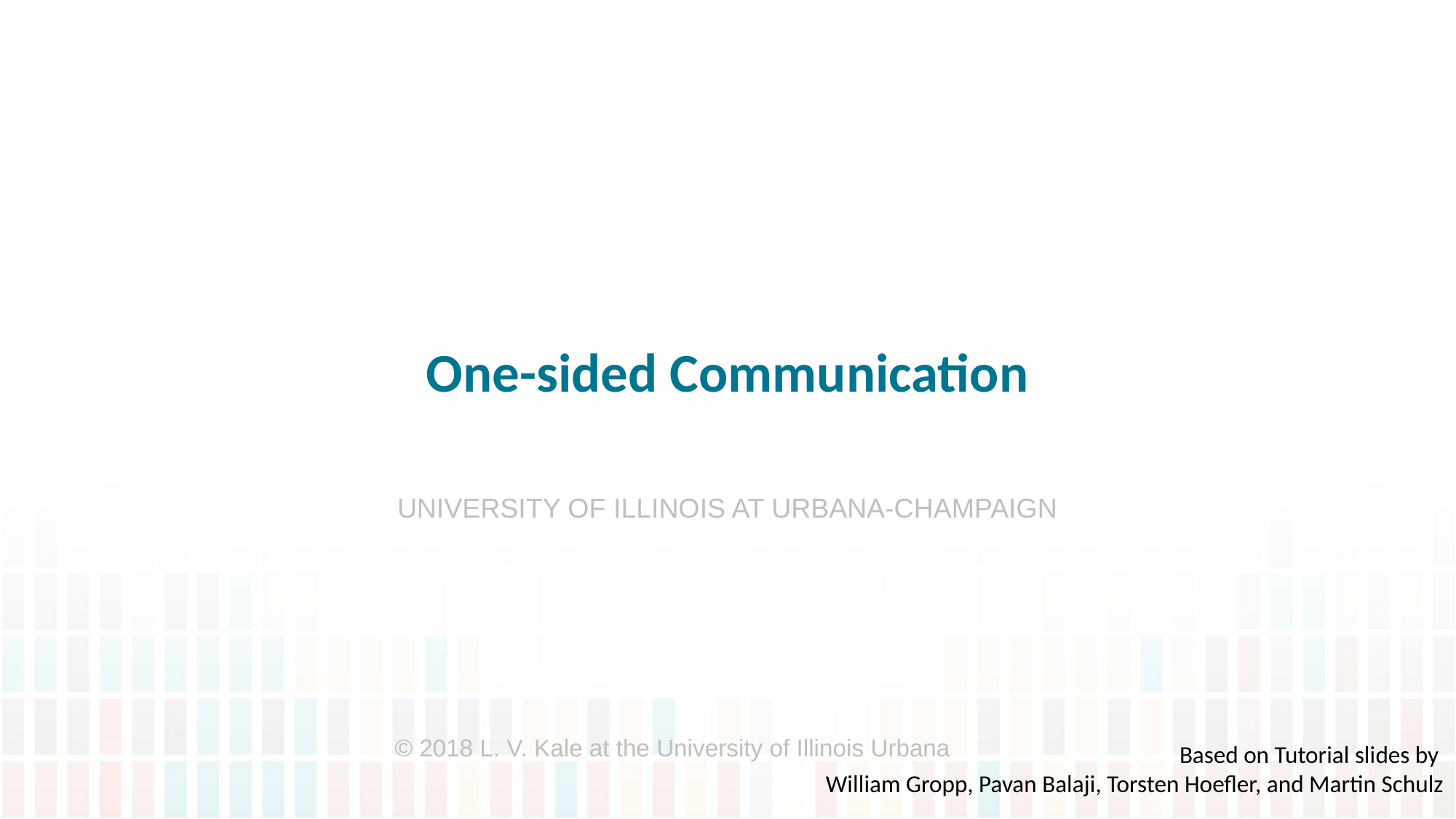

# One-sided Communication

© 2018 L. V. Kale at the University of Illinois Urbana
Based on Tutorial slides by
William Gropp, Pavan Balaji, Torsten Hoefler, and Martin Schulz